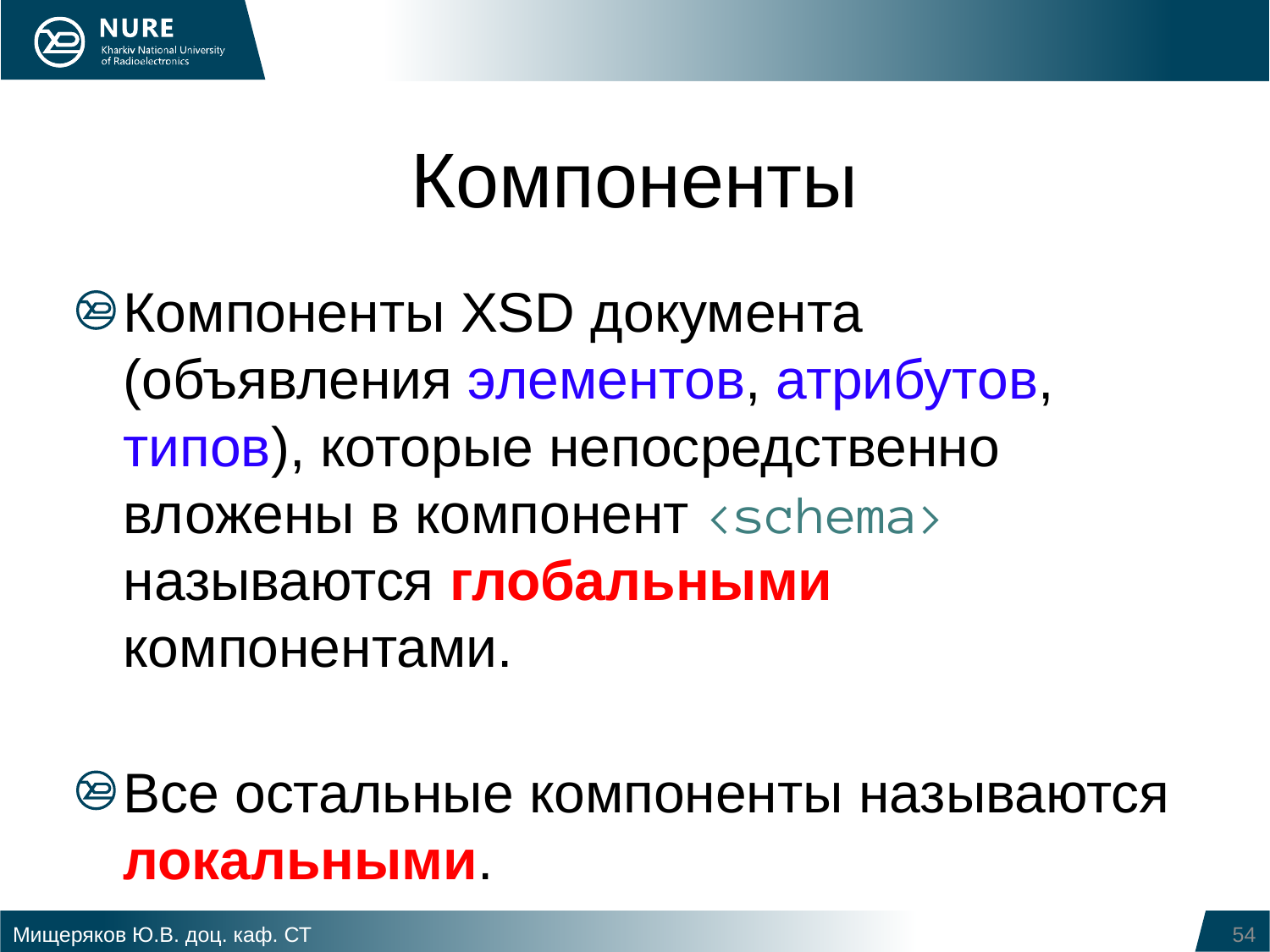

# Компоненты
Компоненты XSD документа (объявления элементов, атрибутов, типов), которые непосредственно вложены в компонент <schema> называются глобальными компонентами.
Все остальные компоненты называются локальными.
Мищеряков Ю.В. доц. каф. СТ
54